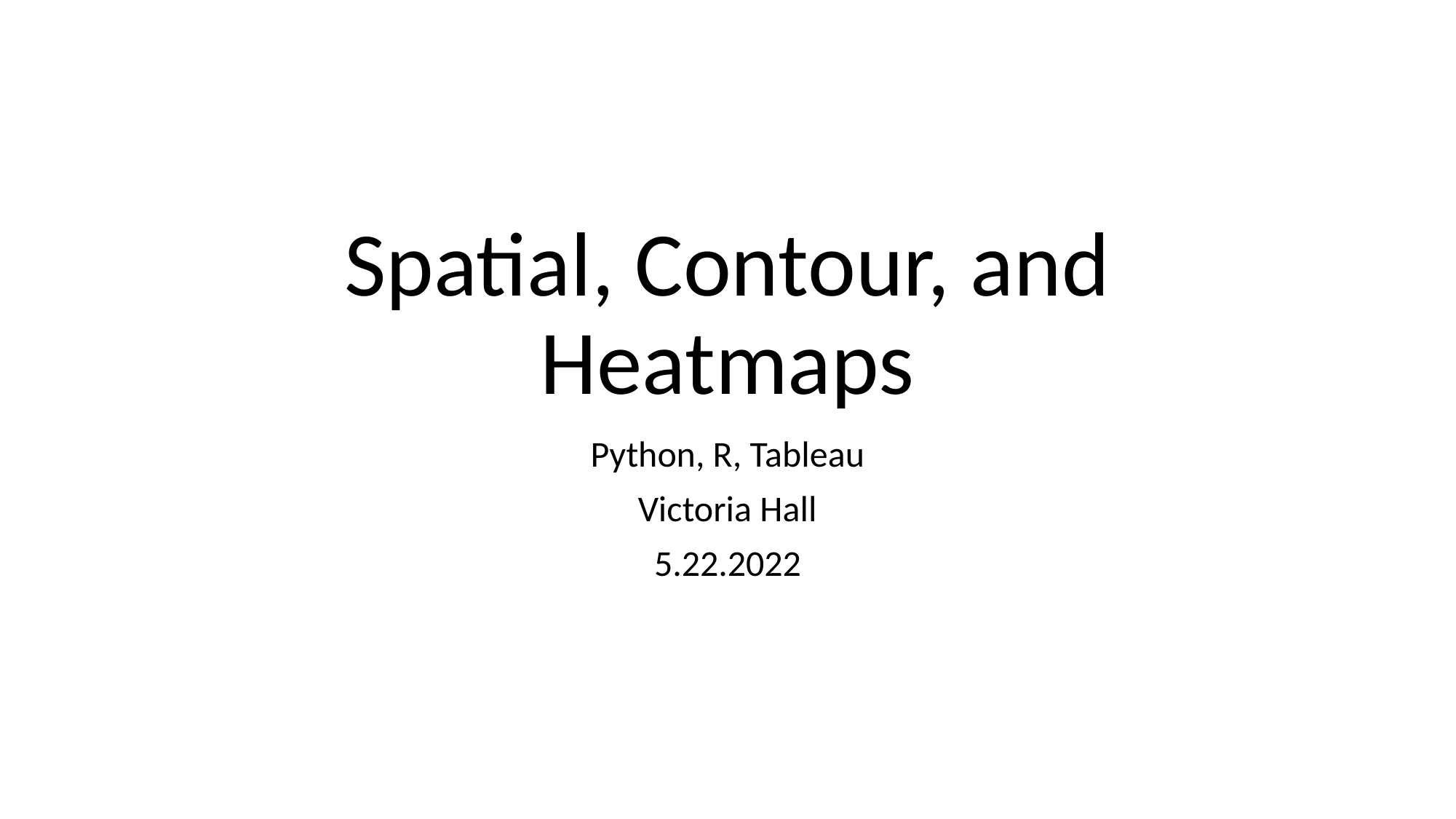

# Spatial, Contour, and Heatmaps
Python, R, Tableau
Victoria Hall
5.22.2022